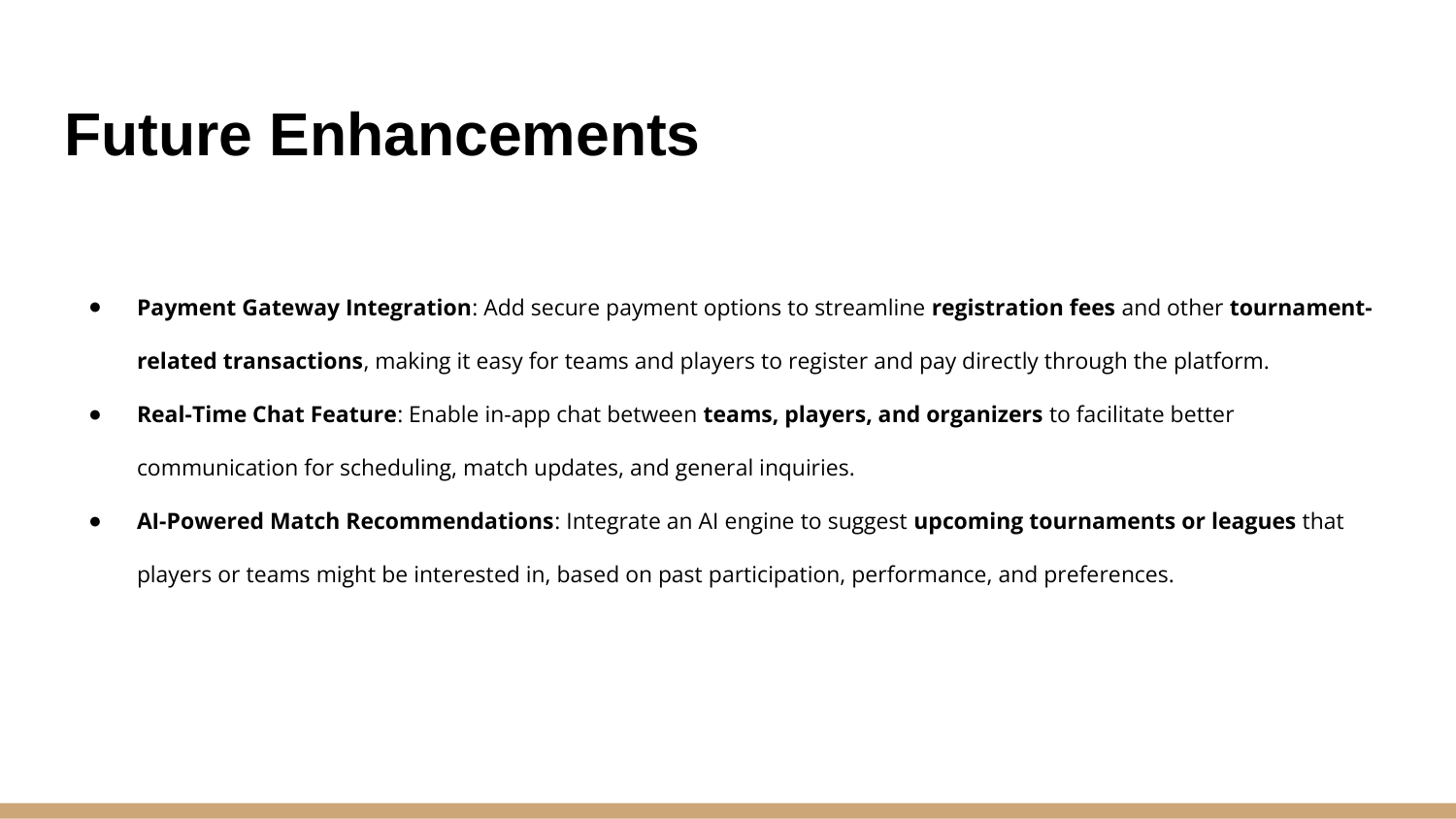

# Future Enhancements
Payment Gateway Integration: Add secure payment options to streamline registration fees and other tournament-related transactions, making it easy for teams and players to register and pay directly through the platform.
Real-Time Chat Feature: Enable in-app chat between teams, players, and organizers to facilitate better communication for scheduling, match updates, and general inquiries.
AI-Powered Match Recommendations: Integrate an AI engine to suggest upcoming tournaments or leagues that players or teams might be interested in, based on past participation, performance, and preferences.